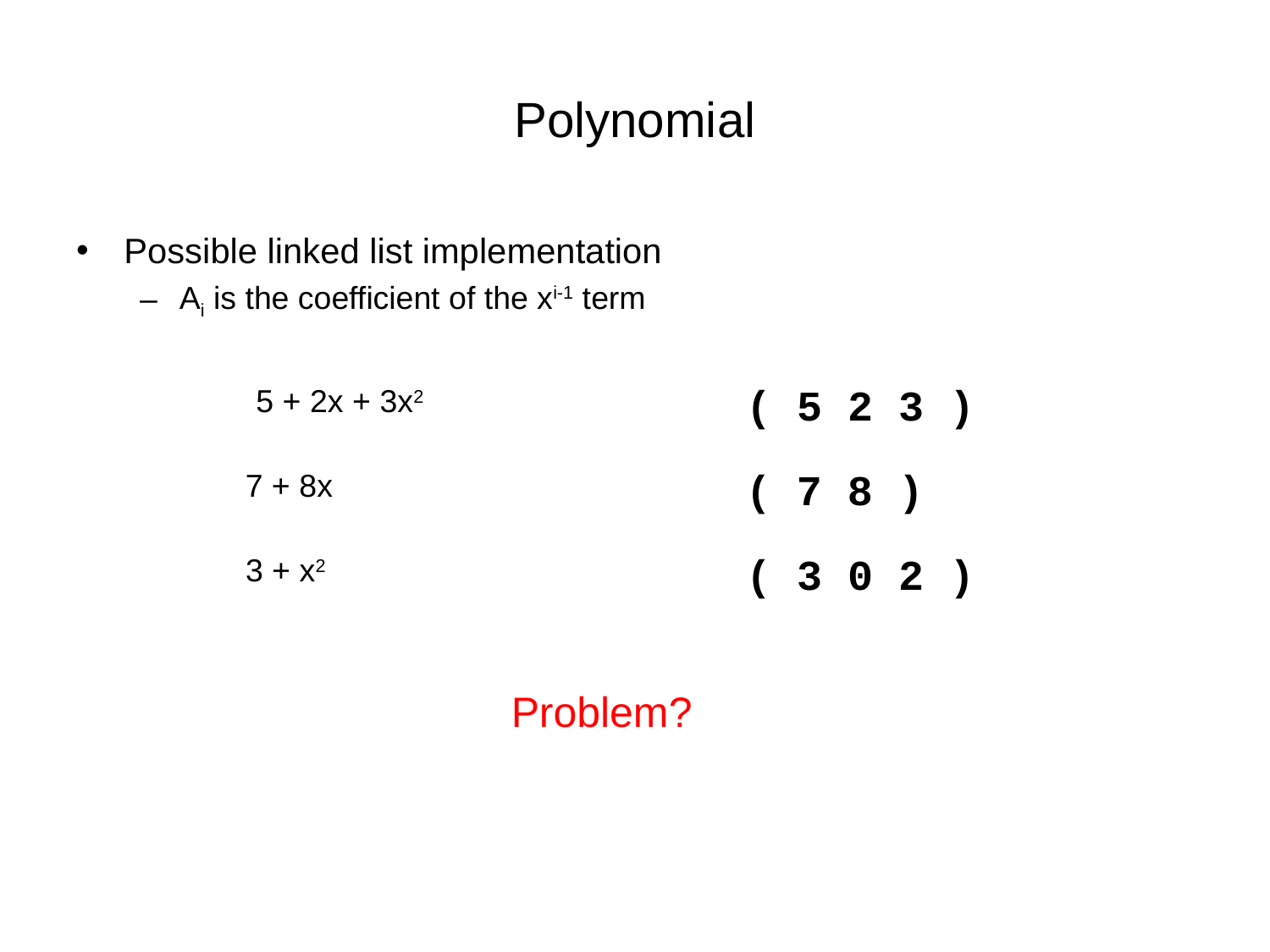

# Polynomial
Possible linked list implementation
Ai is the coefficient of the xi-1 term
( 5 2 3 )
5 + 2x + 3x2
( 7 8 )
7 + 8x
( 3 0 2 )
3 + x2
Problem?